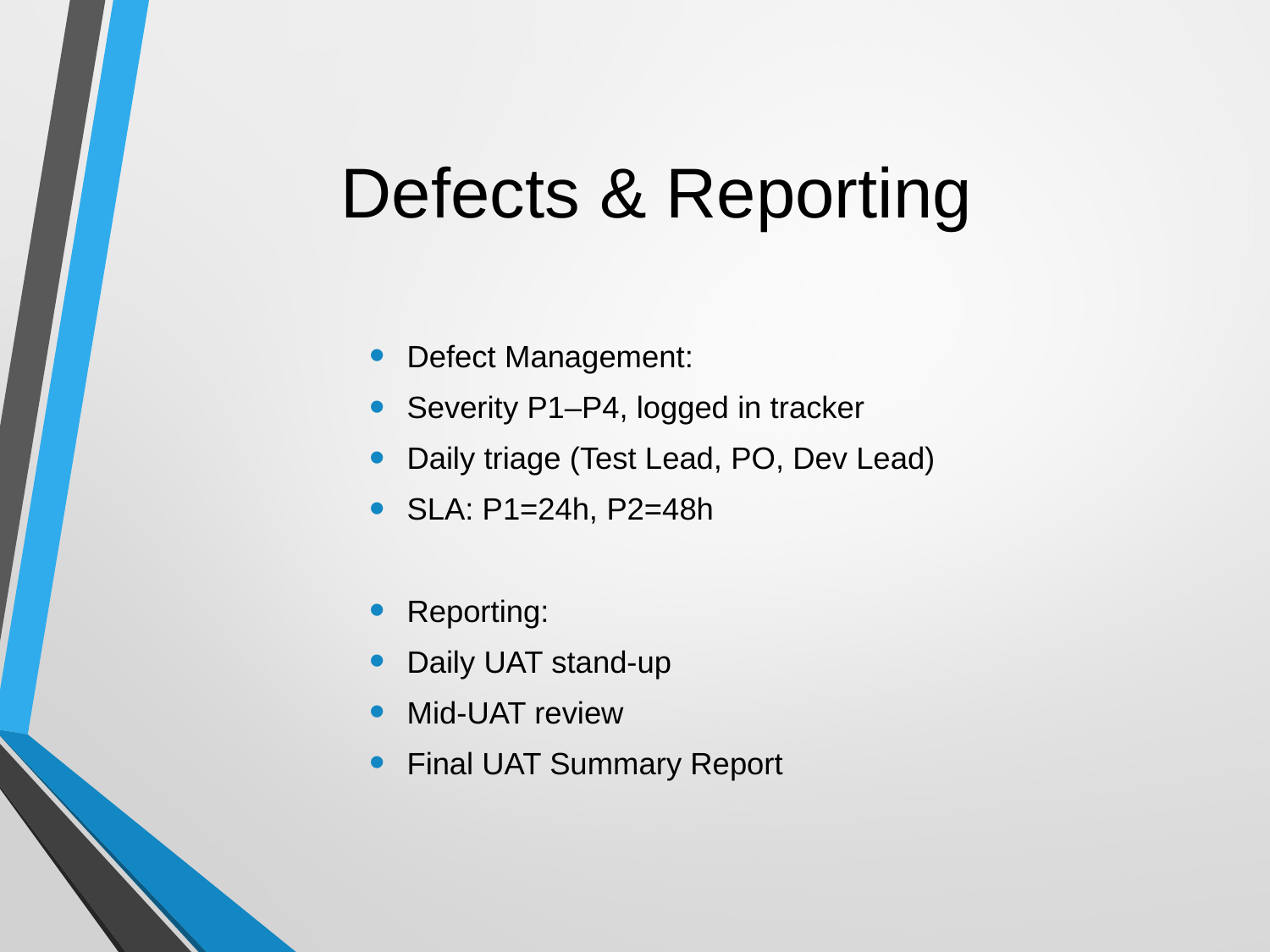

# Defects & Reporting
Defect Management:
Severity P1–P4, logged in tracker
Daily triage (Test Lead, PO, Dev Lead)
SLA: P1=24h, P2=48h

Reporting:
Daily UAT stand-up
Mid-UAT review
Final UAT Summary Report